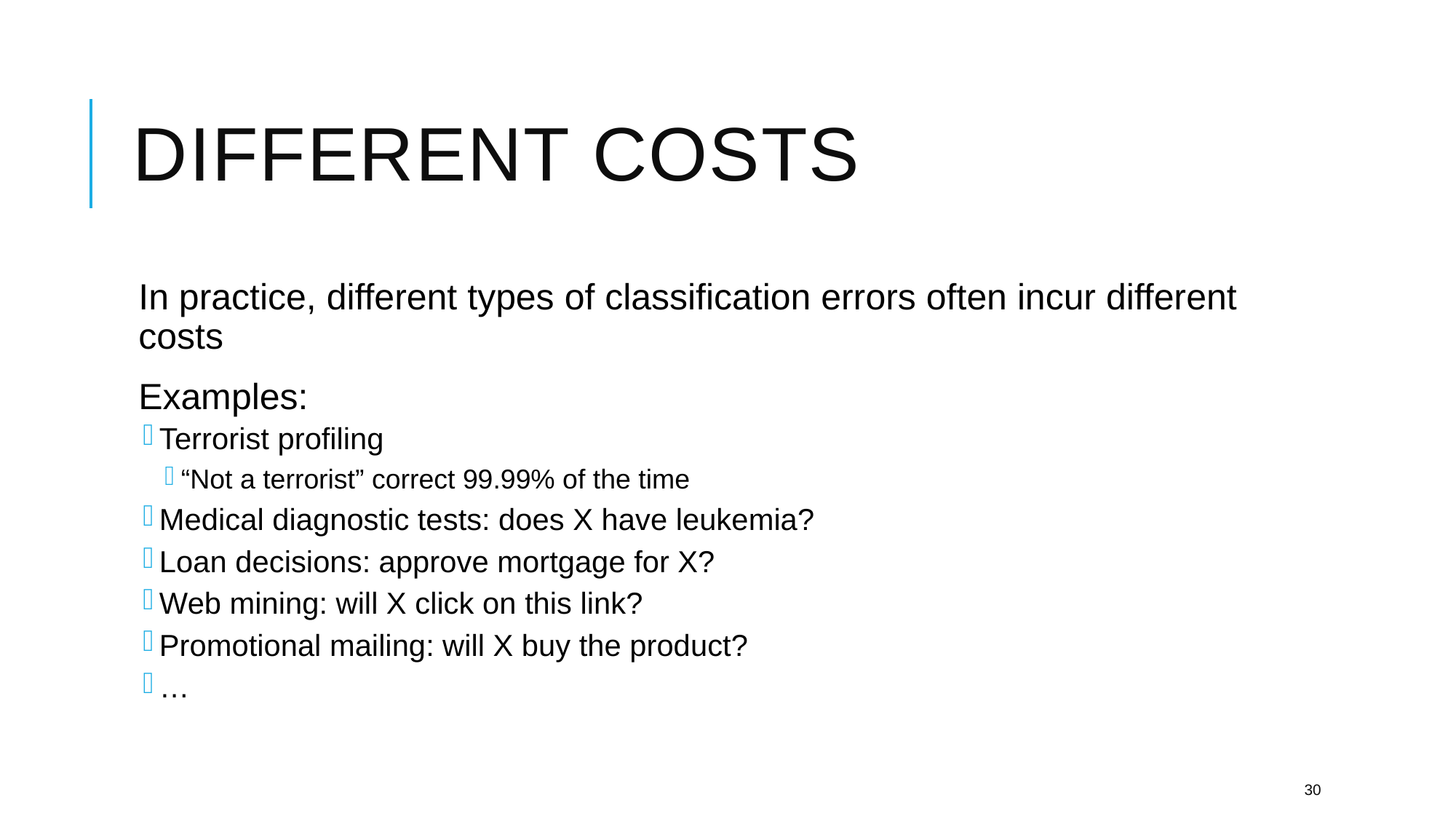

# Different Costs
In practice, different types of classification errors often incur different costs
Examples:
Terrorist profiling
“Not a terrorist” correct 99.99% of the time
Medical diagnostic tests: does X have leukemia?
Loan decisions: approve mortgage for X?
Web mining: will X click on this link?
Promotional mailing: will X buy the product?
…
30